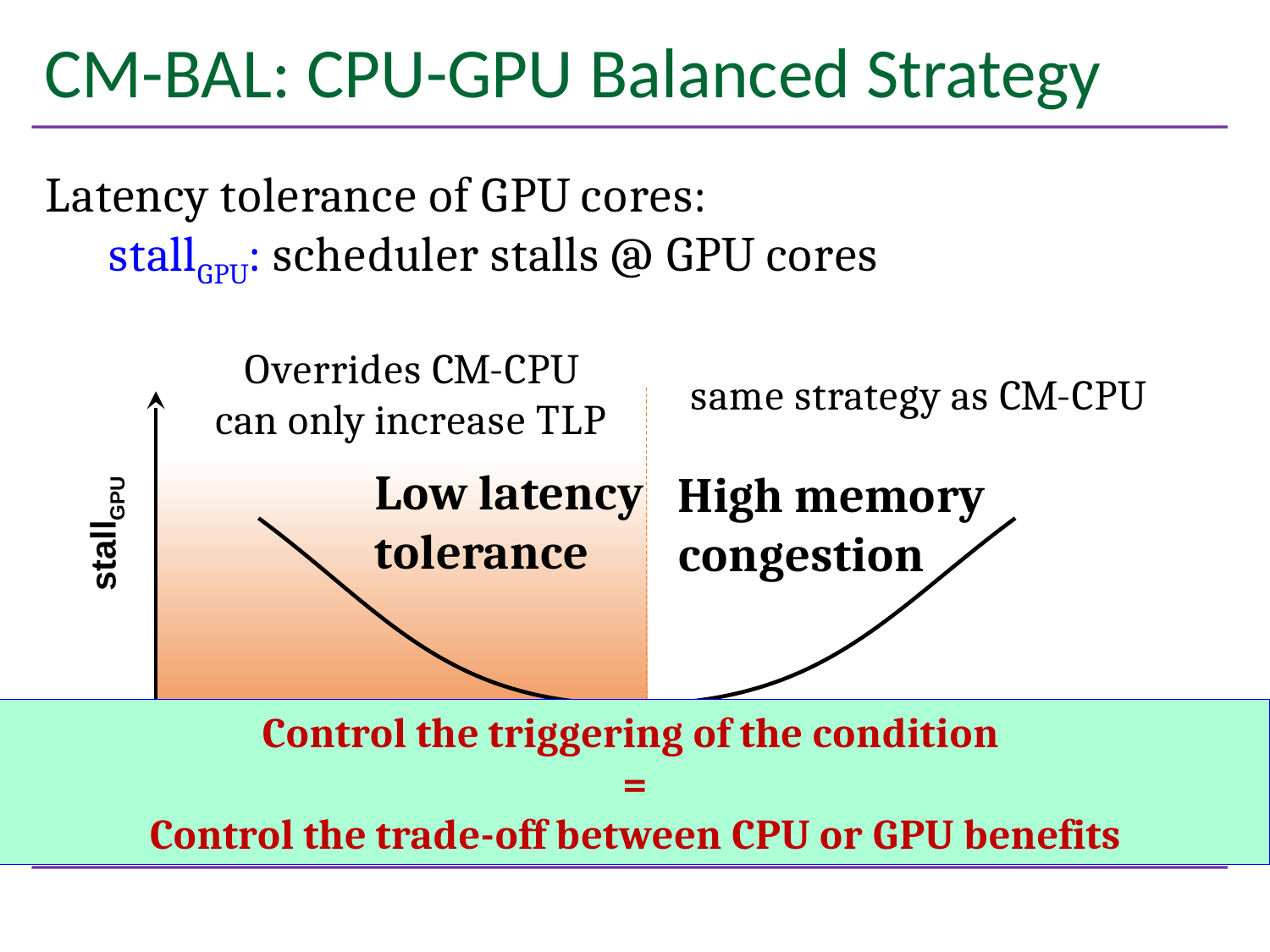

# CM-BAL: CPU-GPU Balanced Strategy
Latency tolerance of GPU cores:
stallGPU: scheduler stalls @ GPU cores
Overrides CM-CPU
can only increase TLP

same strategy as CM-CPU
Low latency tolerance
High memory congestion
stallGPU

Control the triggering of the condition
=
Control the trade-off between CPU or GPU benefits
GPU TLP